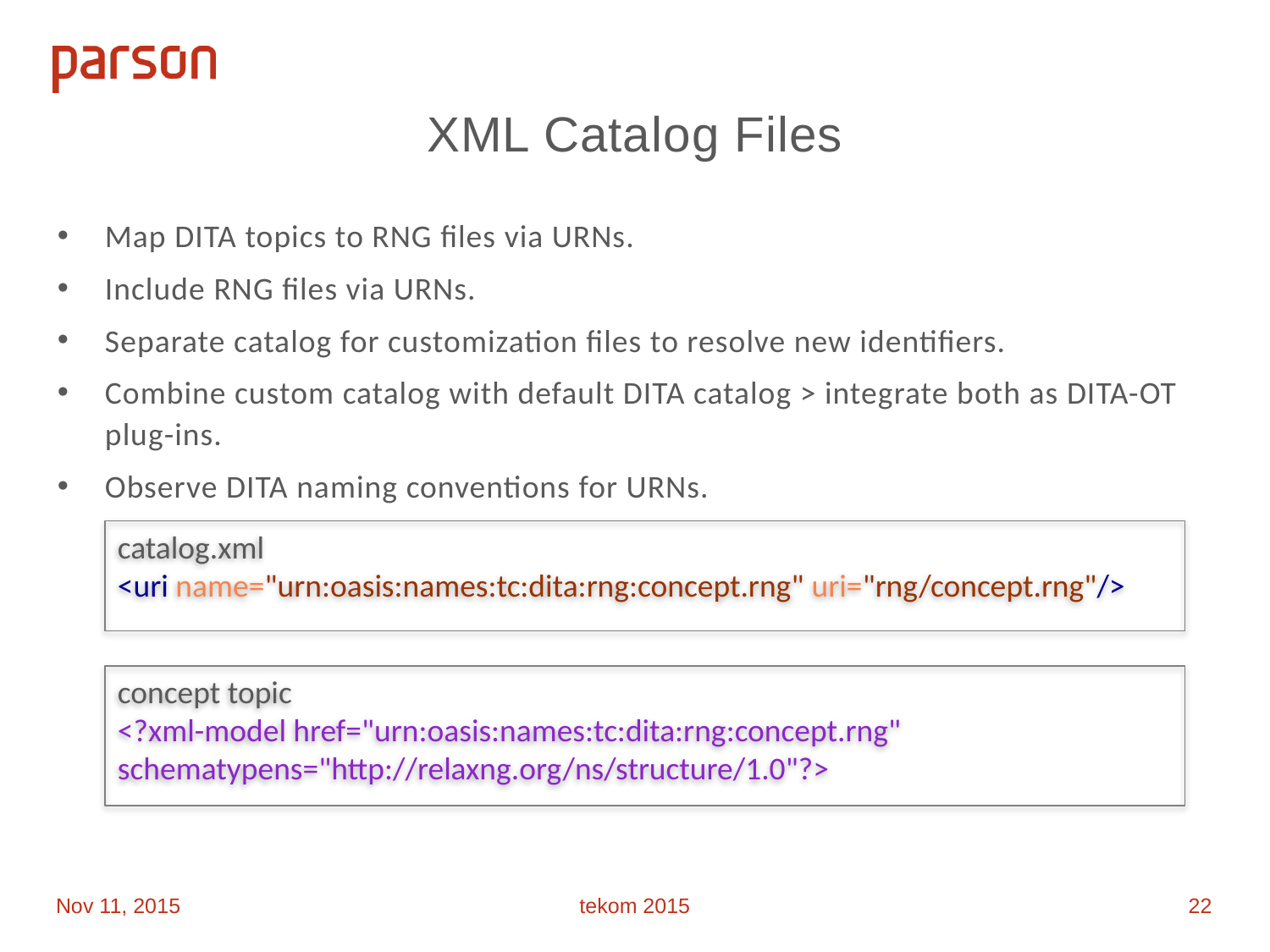

# XML Catalog Files
Map DITA topics to RNG files via URNs.
Include RNG files via URNs.
Separate catalog for customization files to resolve new identifiers.
Combine custom catalog with default DITA catalog > integrate both as DITA-OT plug-ins.
Observe DITA naming conventions for URNs.

catalog.xml
<uri name="urn:oasis:names:tc:dita:rng:concept.rng" uri="rng/concept.rng"/>
concept topic
<?xml-model href="urn:oasis:names:tc:dita:rng:concept.rng" schematypens="http://relaxng.org/ns/structure/1.0"?>